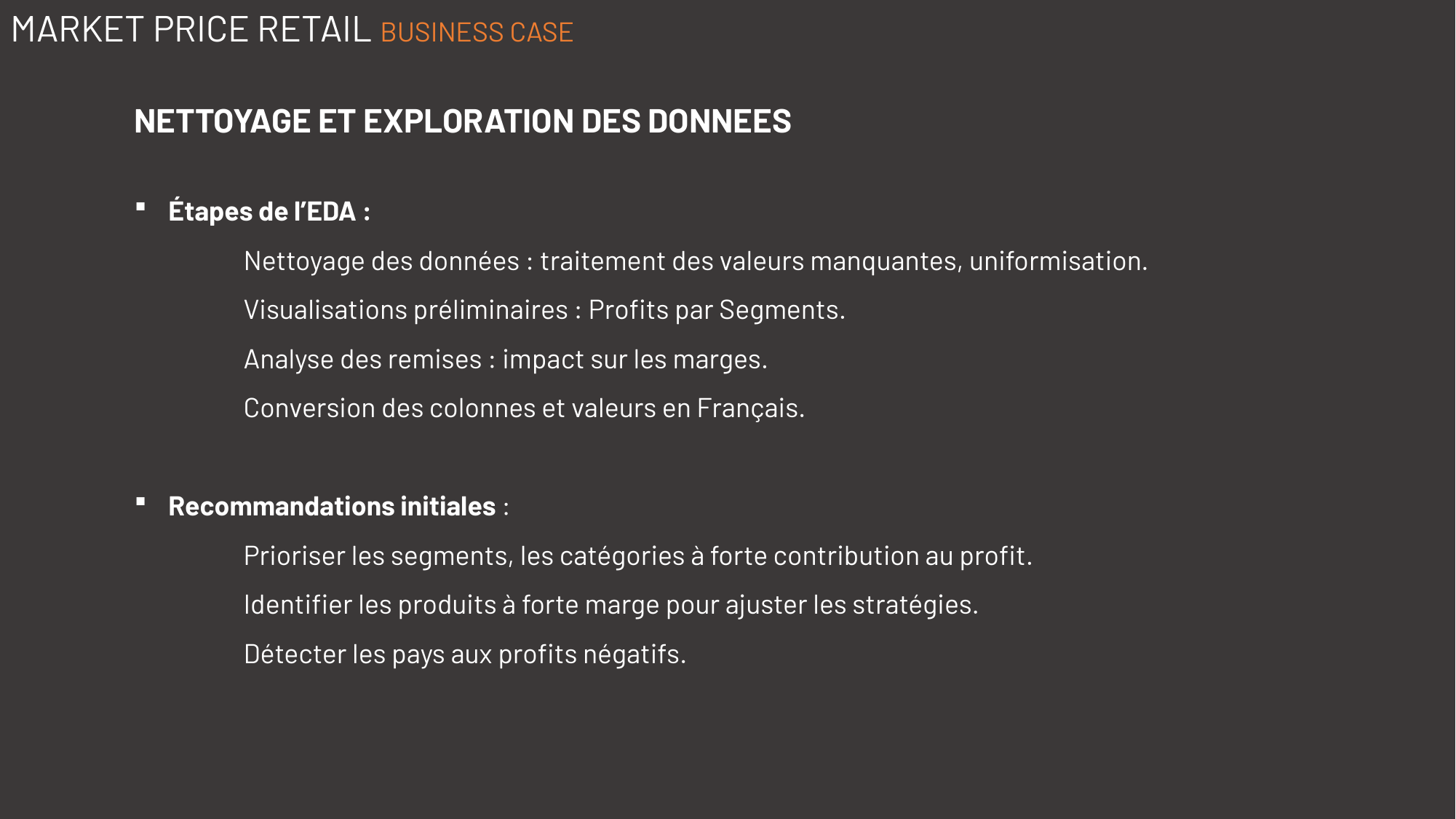

MARKET PRICE RETAIL BUSINESS CASE
NETTOYAGE ET EXPLORATION DES DONNEES
Étapes de l’EDA :
	Nettoyage des données : traitement des valeurs manquantes, uniformisation.
	Visualisations préliminaires : Profits par Segments.
	Analyse des remises : impact sur les marges.
	Conversion des colonnes et valeurs en Français.

Recommandations initiales :
	Prioriser les segments, les catégories à forte contribution au profit.
	Identifier les produits à forte marge pour ajuster les stratégies.
	Détecter les pays aux profits négatifs.